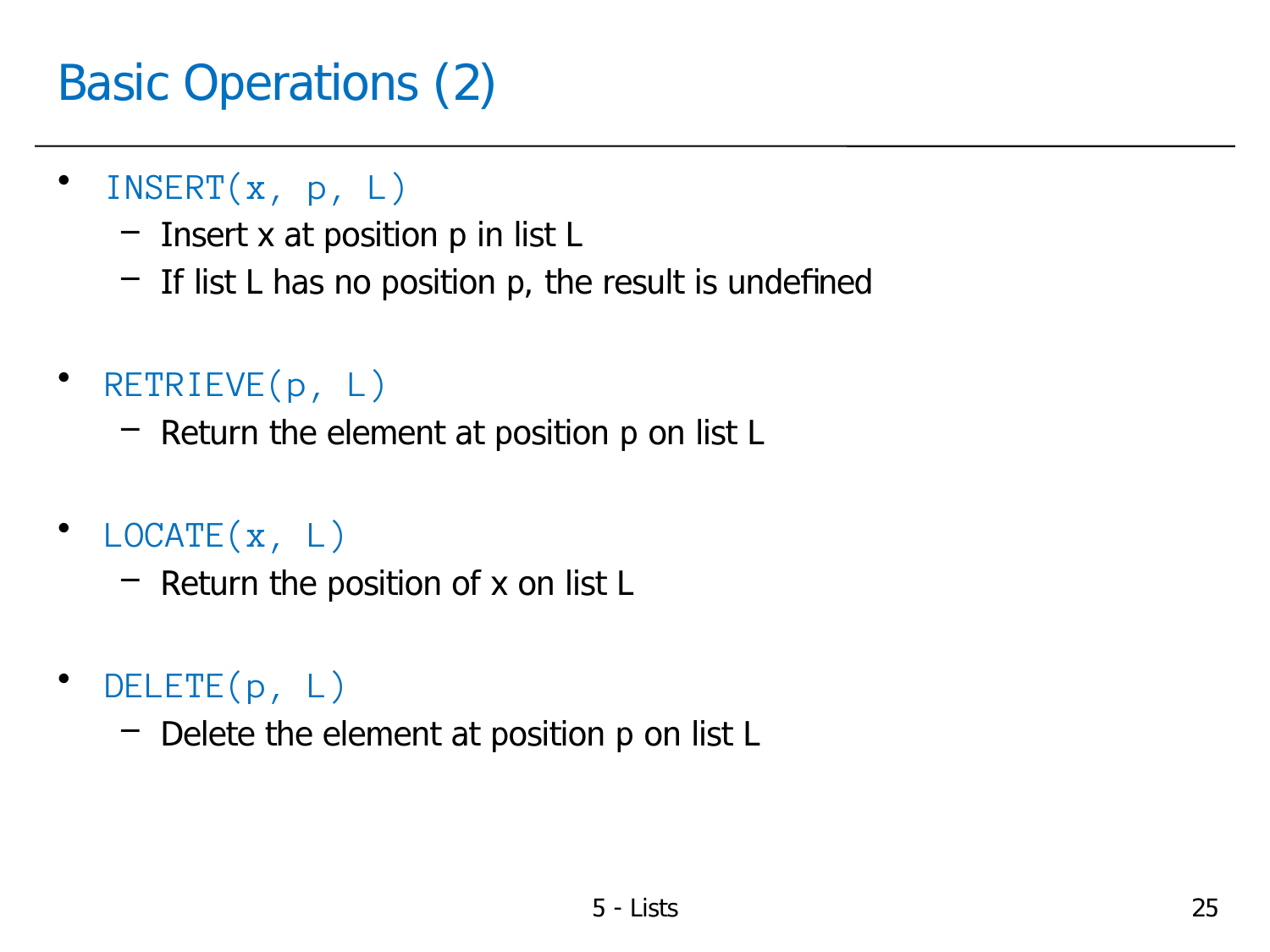

# Basic Operations (2)
INSERT(x, p, L)
Insert x at position p in list L
If list L has no position p, the result is undefined

RETRIEVE(p, L)
Return the element at position p on list L

LOCATE(x, L)
Return the position of x on list L

DELETE(p, L)
Delete the element at position p on list L

5 - Lists
25